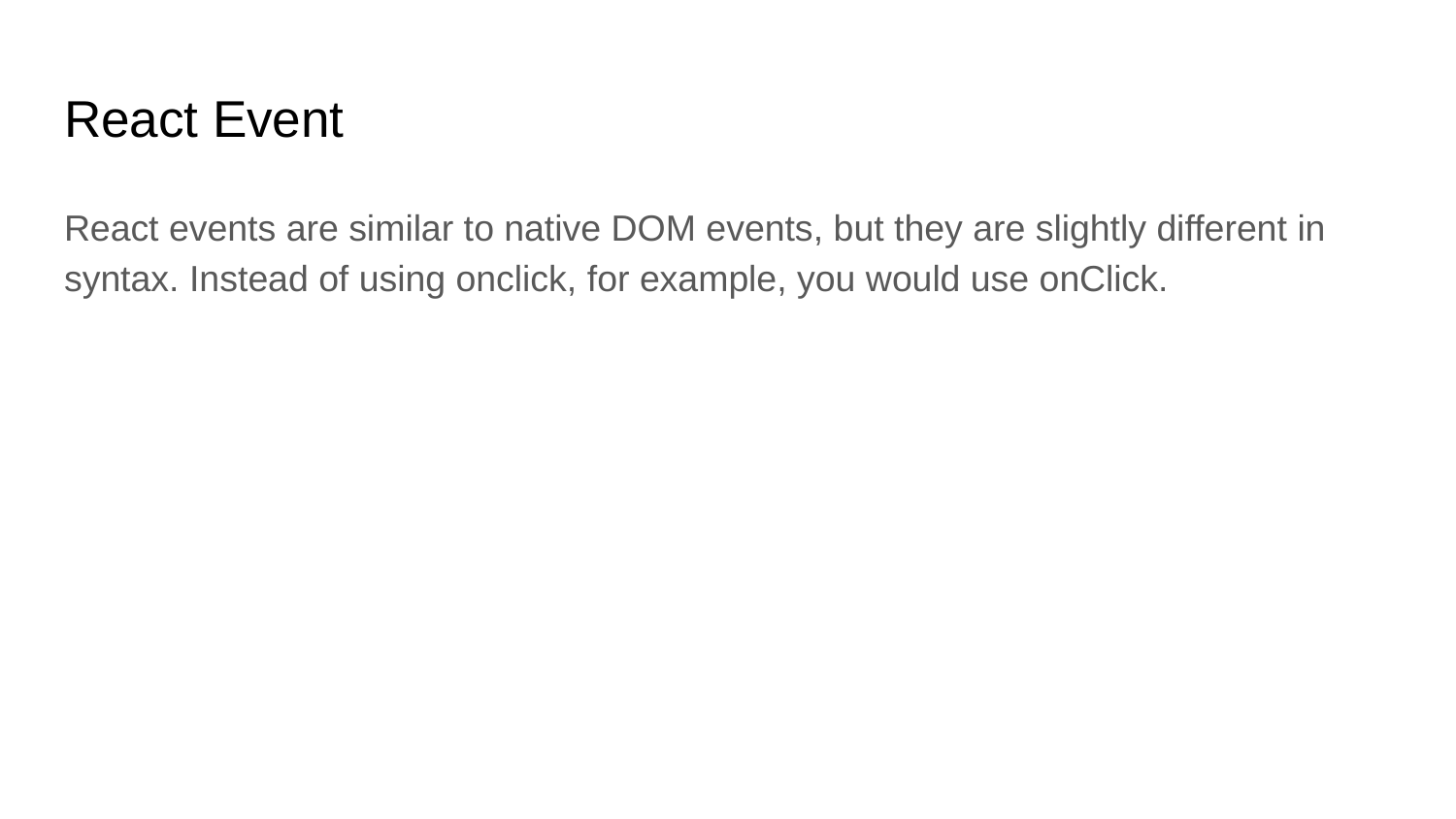

# React Event
React events are similar to native DOM events, but they are slightly different in syntax. Instead of using onclick, for example, you would use onClick.